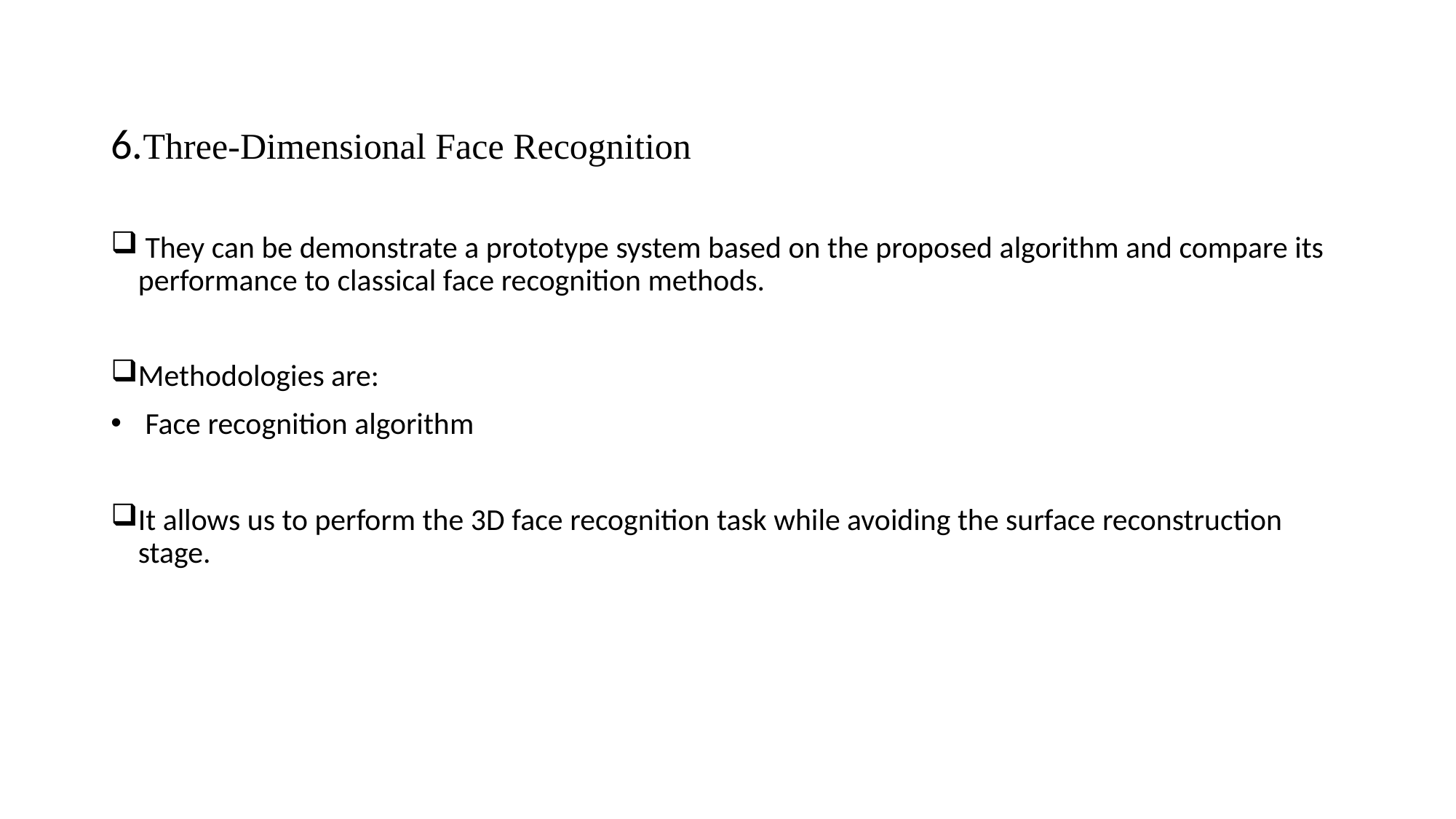

6.Three-Dimensional Face Recognition

 They can be demonstrate a prototype system based on the proposed algorithm and compare its performance to classical face recognition methods.

Methodologies are:
 Face recognition algorithm

It allows us to perform the 3D face recognition task while avoiding the surface reconstruction stage.